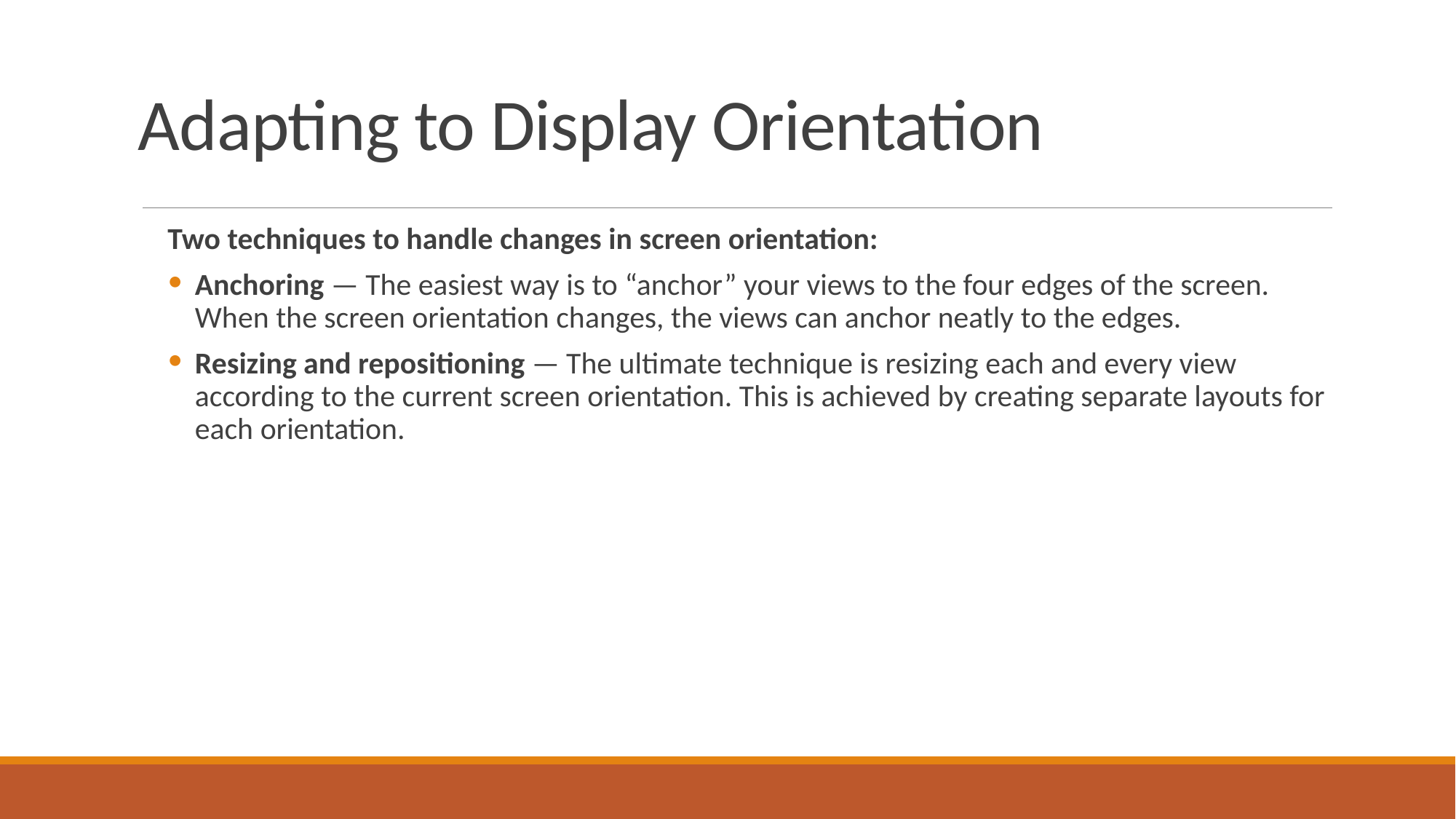

# Adapting to Display Orientation
Two techniques to handle changes in screen orientation:
Anchoring — The easiest way is to “anchor” your views to the four edges of the screen. When the screen orientation changes, the views can anchor neatly to the edges.
Resizing and repositioning — The ultimate technique is resizing each and every view according to the current screen orientation. This is achieved by creating separate layouts for each orientation.